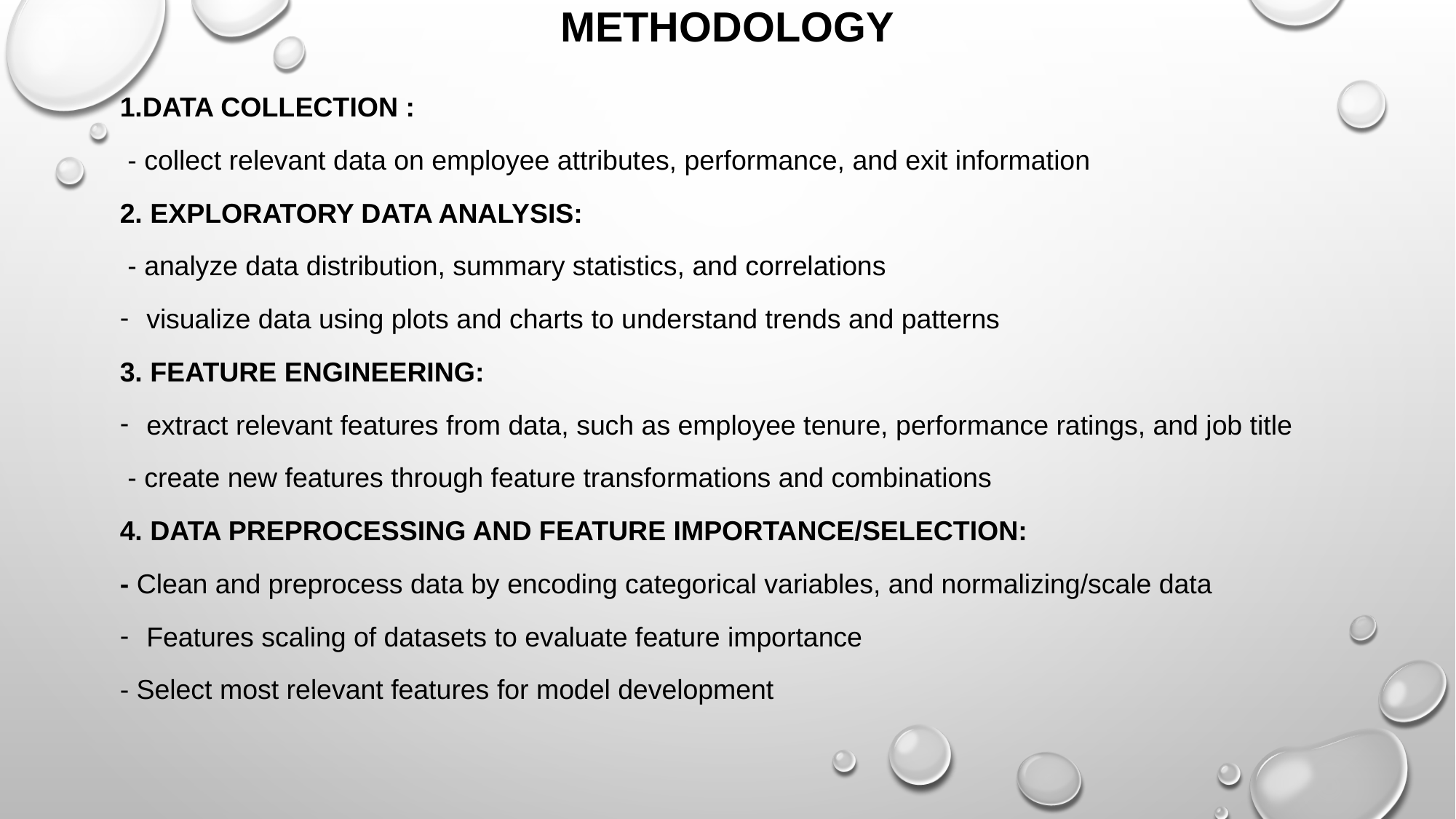

# METHODOLOGY
1.DATA COLLECTION :
 - collect relevant data on employee attributes, performance, and exit information
2. EXPLORATORY DATA ANALYSIS:
 - analyze data distribution, summary statistics, and correlations
visualize data using plots and charts to understand trends and patterns
3. FEATURE ENGINEERING:
extract relevant features from data, such as employee tenure, performance ratings, and job title
 - create new features through feature transformations and combinations
4. DATA PREPROCESSING AND FEATURE IMPORTANCE/SELECTION:
- Clean and preprocess data by encoding categorical variables, and normalizing/scale data
Features scaling of datasets to evaluate feature importance
- Select most relevant features for model development